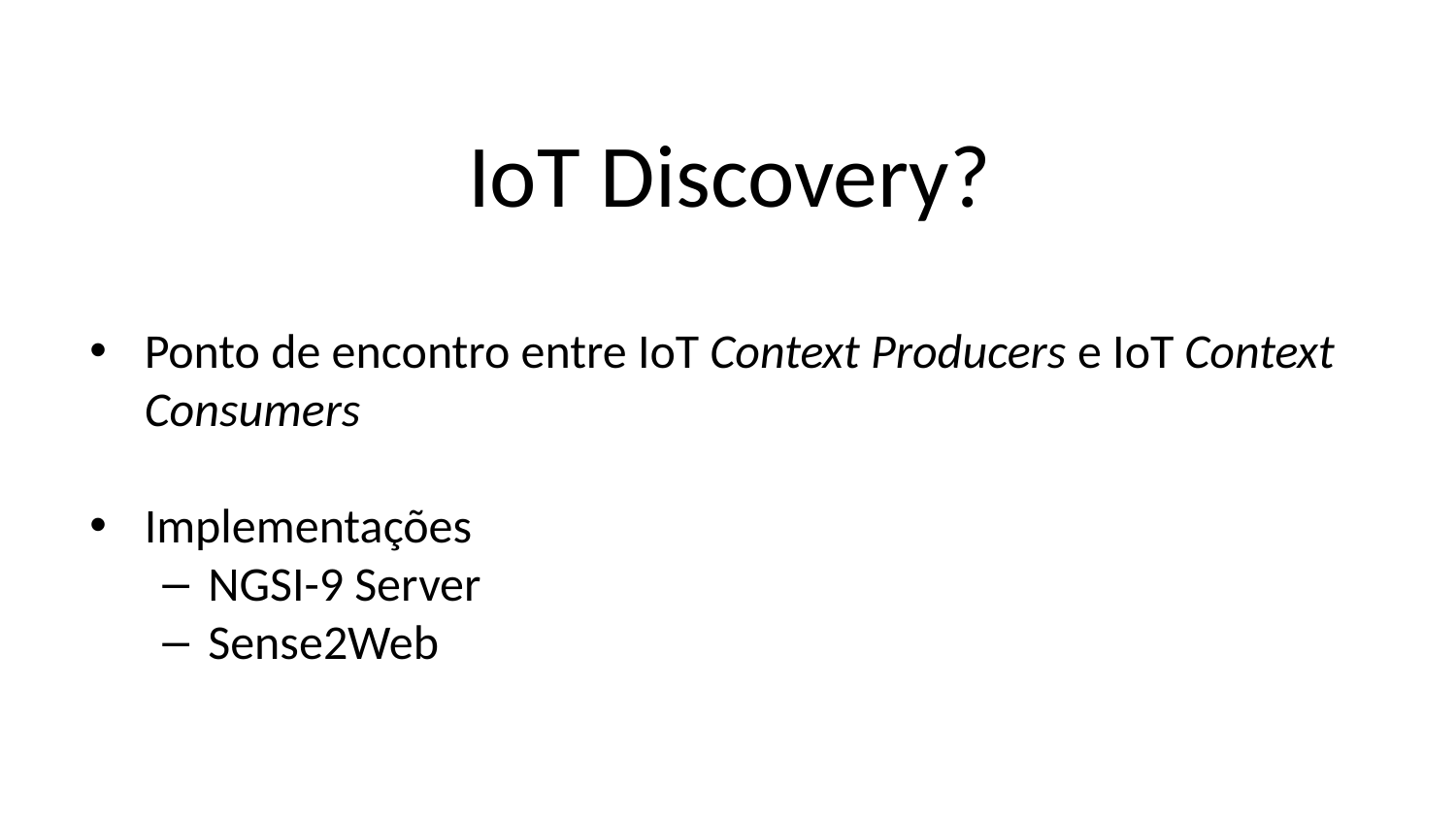

# IoT Discovery?
Ponto de encontro entre IoT Context Producers e IoT Context Consumers

Implementações
NGSI-9 Server
Sense2Web